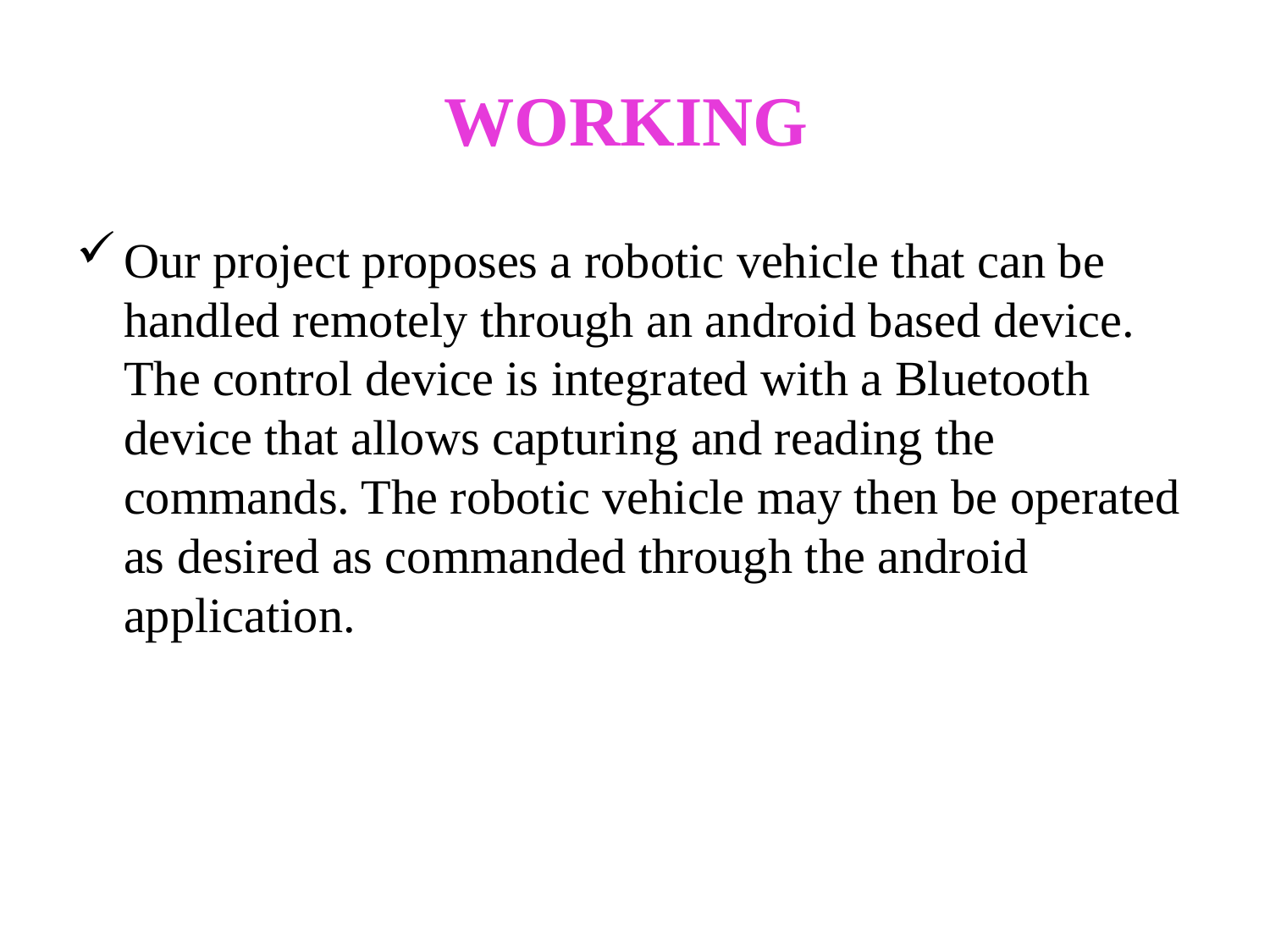

# WORKING
Our project proposes a robotic vehicle that can be handled remotely through an android based device. The control device is integrated with a Bluetooth device that allows capturing and reading the commands. The robotic vehicle may then be operated as desired as commanded through the android application.